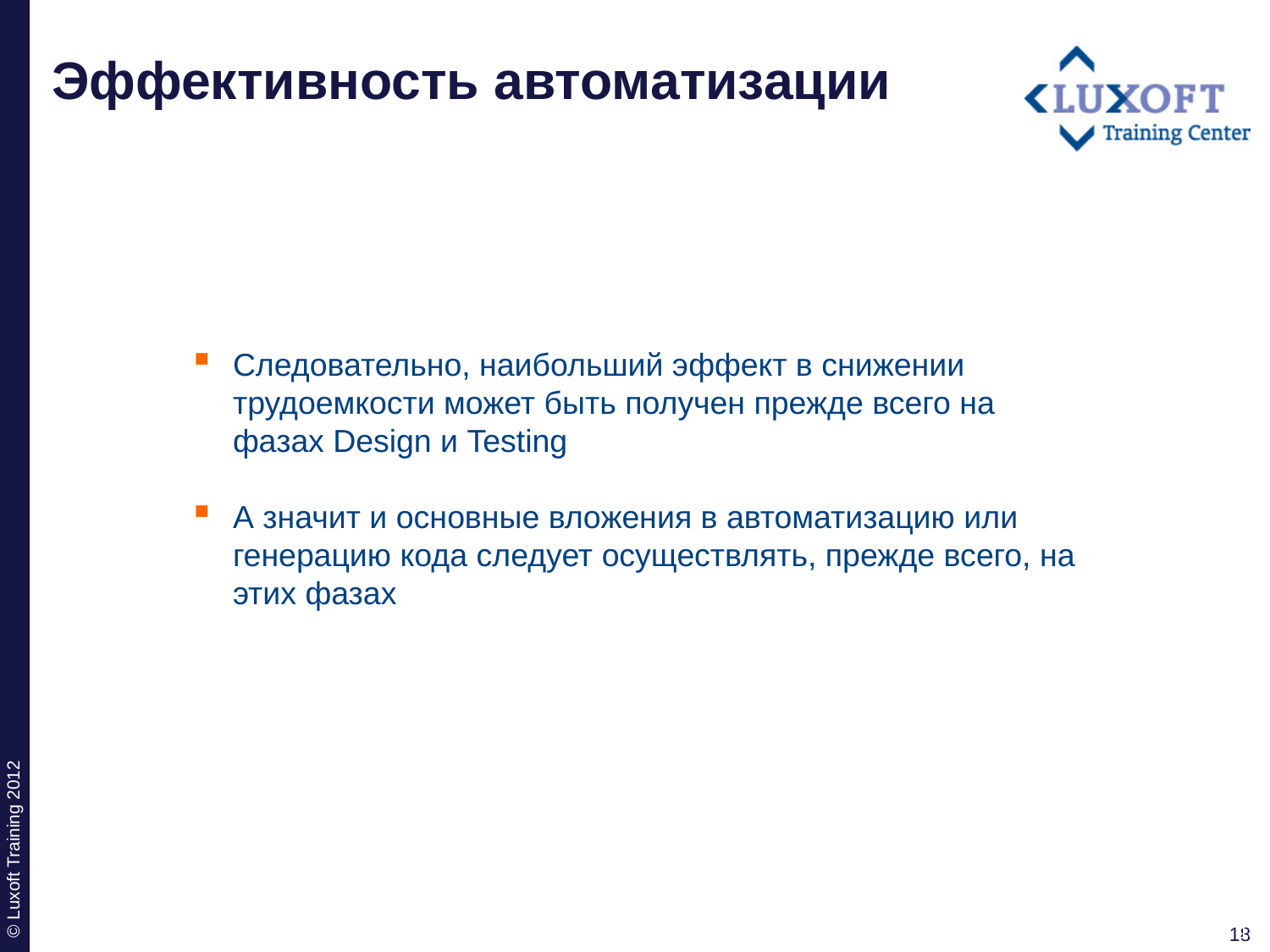

# Эффективность автоматизации
Следовательно, наибольший эффект в снижении трудоемкости может быть получен прежде всего на фазах Design и Testing

А значит и основные вложения в автоматизацию или генерацию кода следует осуществлять, прежде всего, на этих фазах